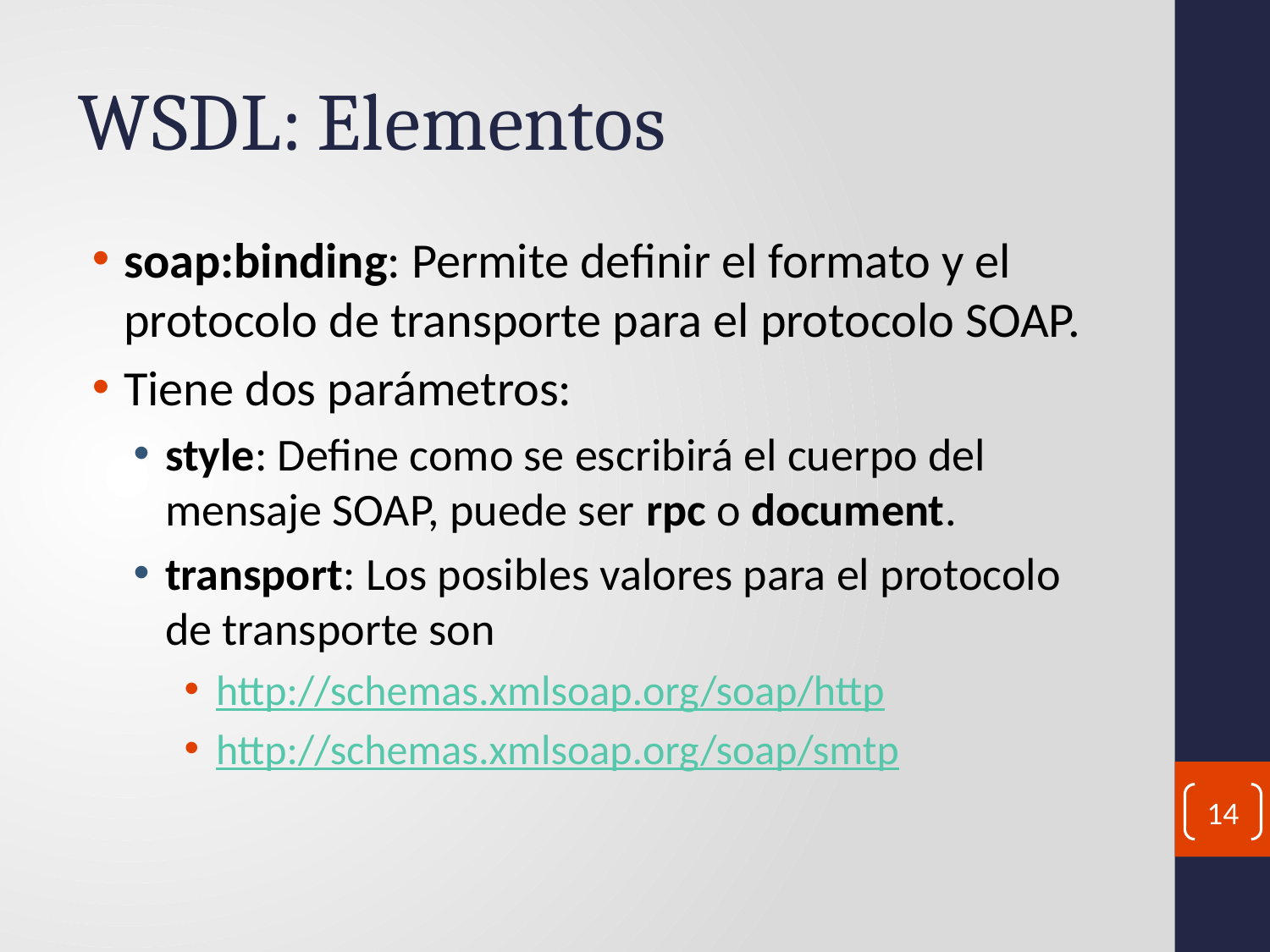

# WSDL: Elementos
soap:binding: Permite definir el formato y el protocolo de transporte para el protocolo SOAP.
Tiene dos parámetros:
style: Define como se escribirá el cuerpo del mensaje SOAP, puede ser rpc o document.
transport: Los posibles valores para el protocolo de transporte son
http://schemas.xmlsoap.org/soap/http
http://schemas.xmlsoap.org/soap/smtp

14